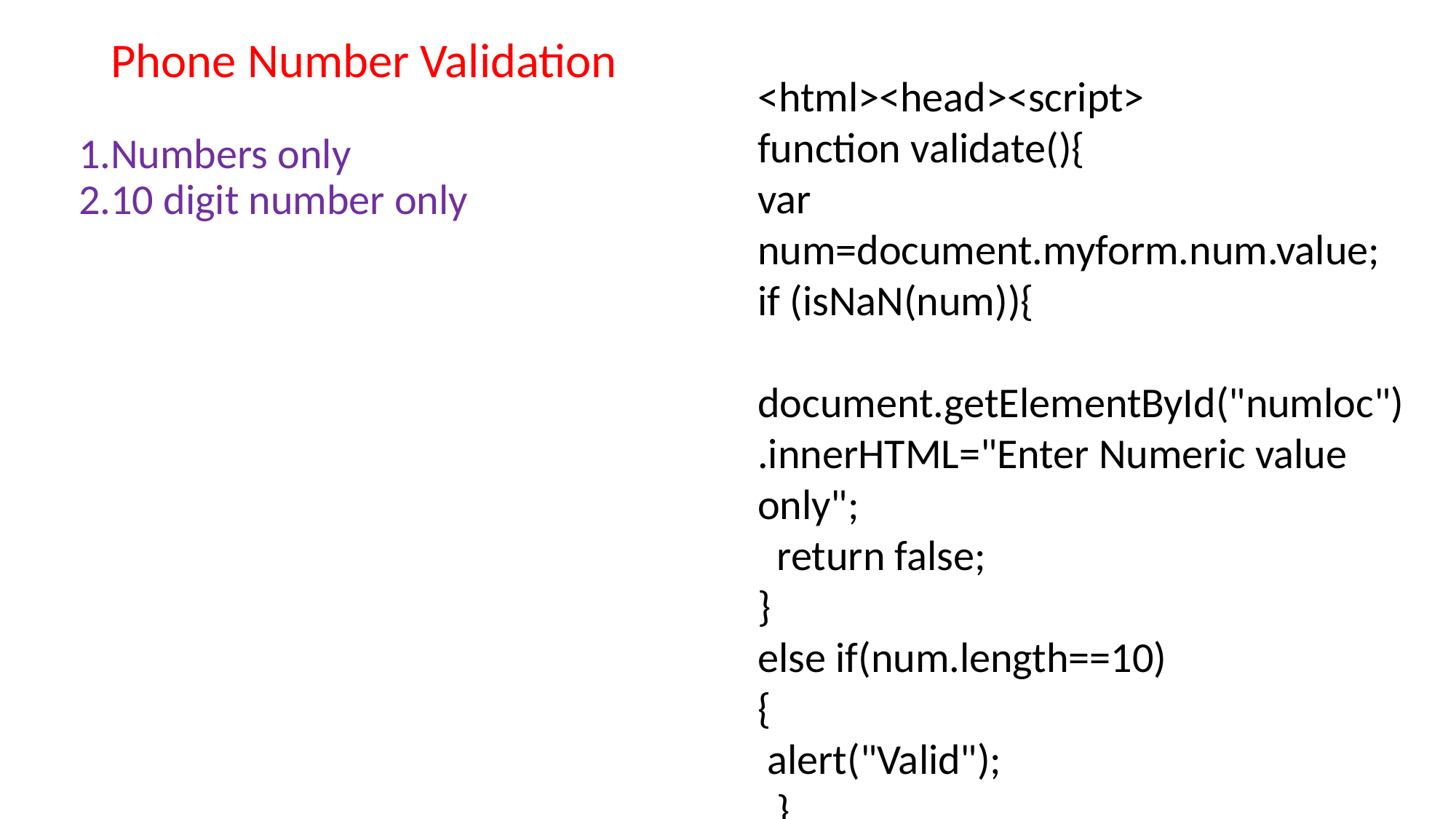

Phone Number Validation
<html><head><script>
function validate(){
var num=document.myform.num.value;
if (isNaN(num)){
  document.getElementById("numloc").innerHTML="Enter Numeric value only";
  return false;
}
else if(num.length==10)
{
 alert("Valid");
  }
else{
 document.getElementById("numloc").innerHTML="Enter 10 digit phno only";
  return false;
}}
</script</head>
<body>
<form name="myform"       onsubmit="return validate()" >
Number: <input type="text" name="num"><span id="numloc"></span><br/>
<input type="submit" value="submit">
</form></body></html>

Numbers only
10 digit number only